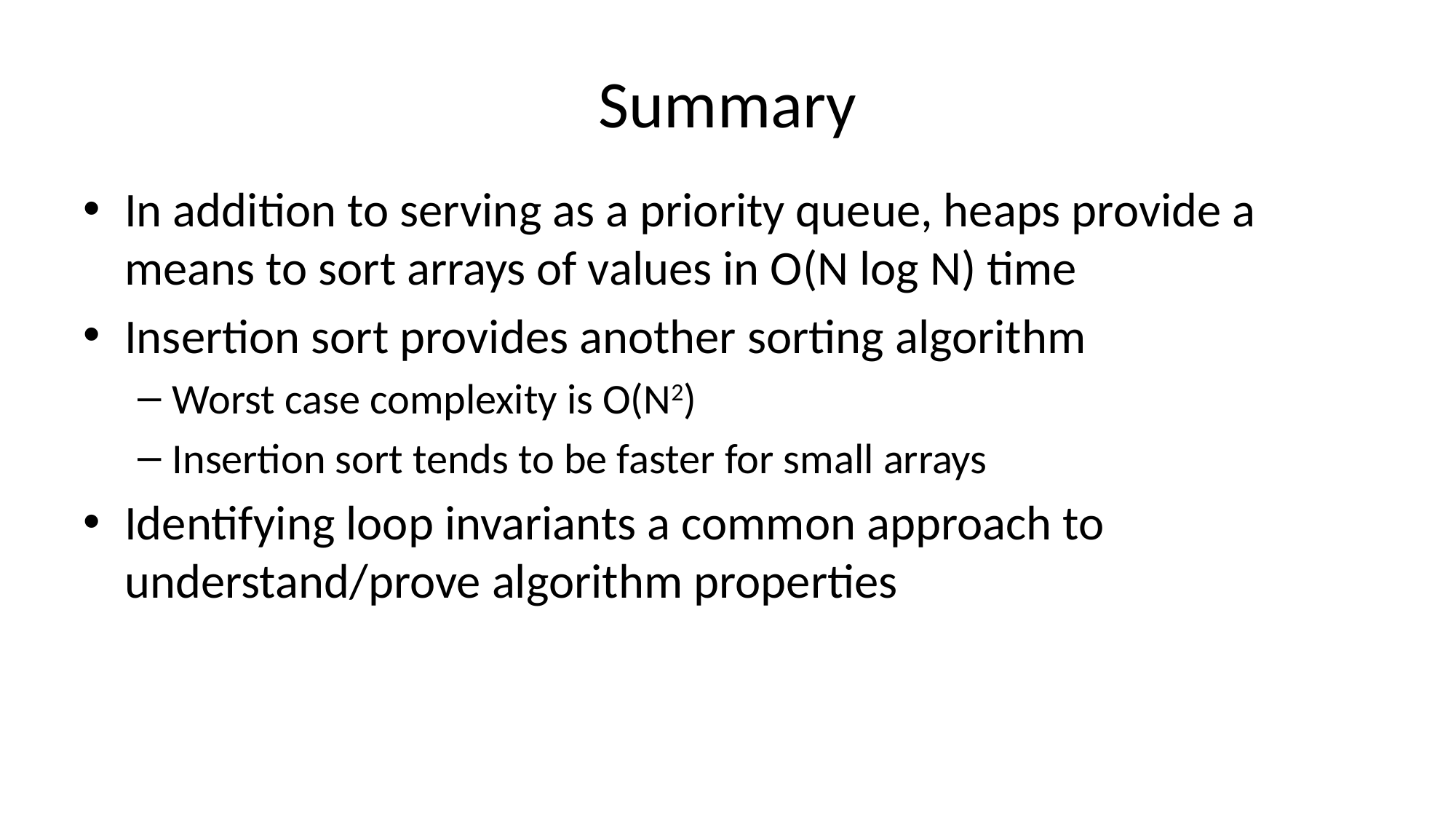

# Summary
In addition to serving as a priority queue, heaps provide a means to sort arrays of values in O(N log N) time
Insertion sort provides another sorting algorithm
Worst case complexity is O(N2)
Insertion sort tends to be faster for small arrays
Identifying loop invariants a common approach to understand/prove algorithm properties